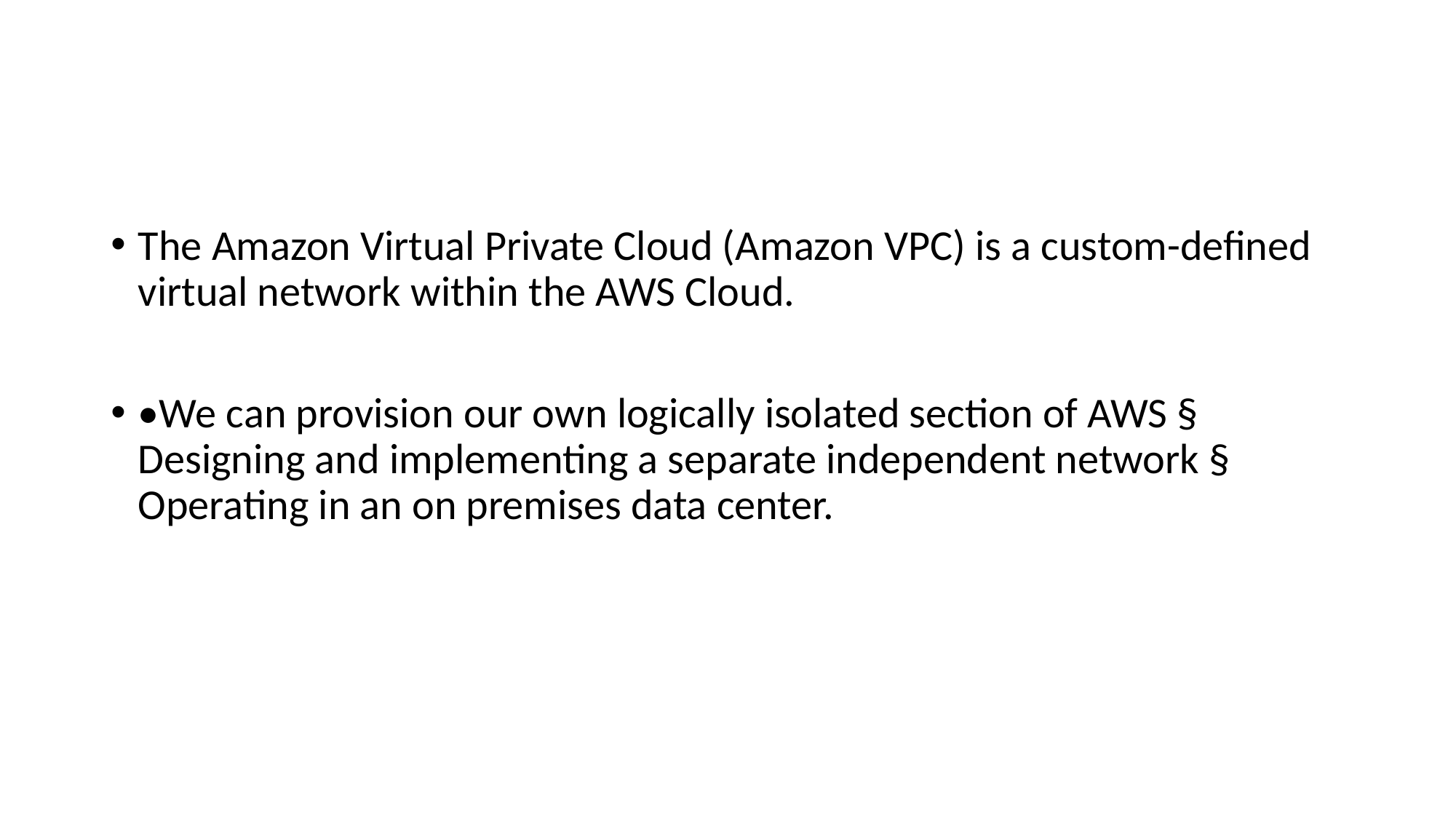

#
The Amazon Virtual Private Cloud (Amazon VPC) is a custom-defined virtual network within the AWS Cloud.

•We can provision our own logically isolated section of AWS § Designing and implementing a separate independent network § Operating in an on premises data center.